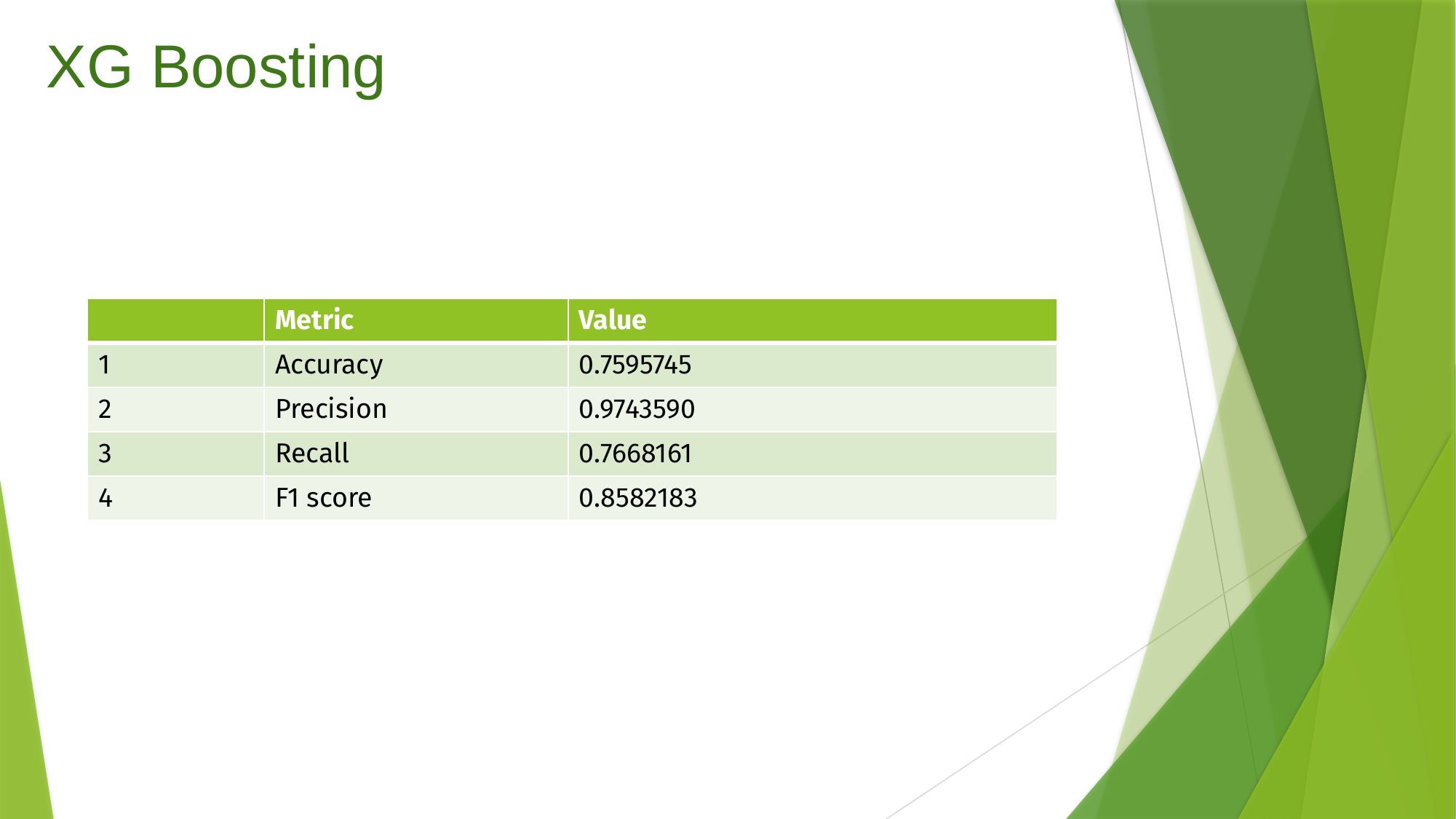

XG Boosting
|  | Metric | Value |
| --- | --- | --- |
| 1 | Accuracy | 0.7595745 |
| 2 | Precision | 0.9743590 |
| 3 | Recall | 0.7668161 |
| 4 | F1 score | 0.8582183 |